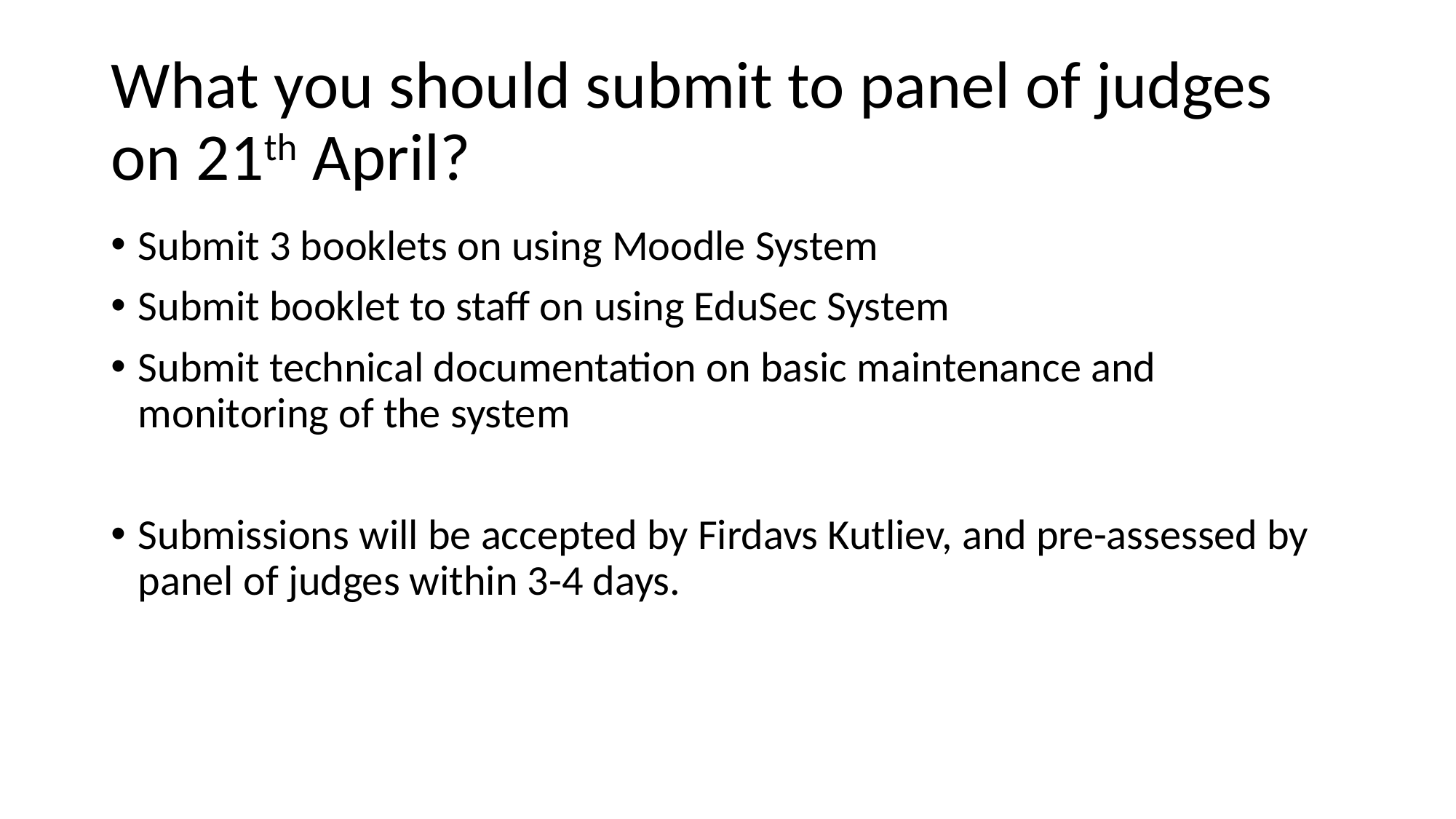

# What you should submit to panel of judges on 21th April?
Submit 3 booklets on using Moodle System
Submit booklet to staff on using EduSec System
Submit technical documentation on basic maintenance and monitoring of the system

Submissions will be accepted by Firdavs Kutliev, and pre-assessed by panel of judges within 3-4 days.